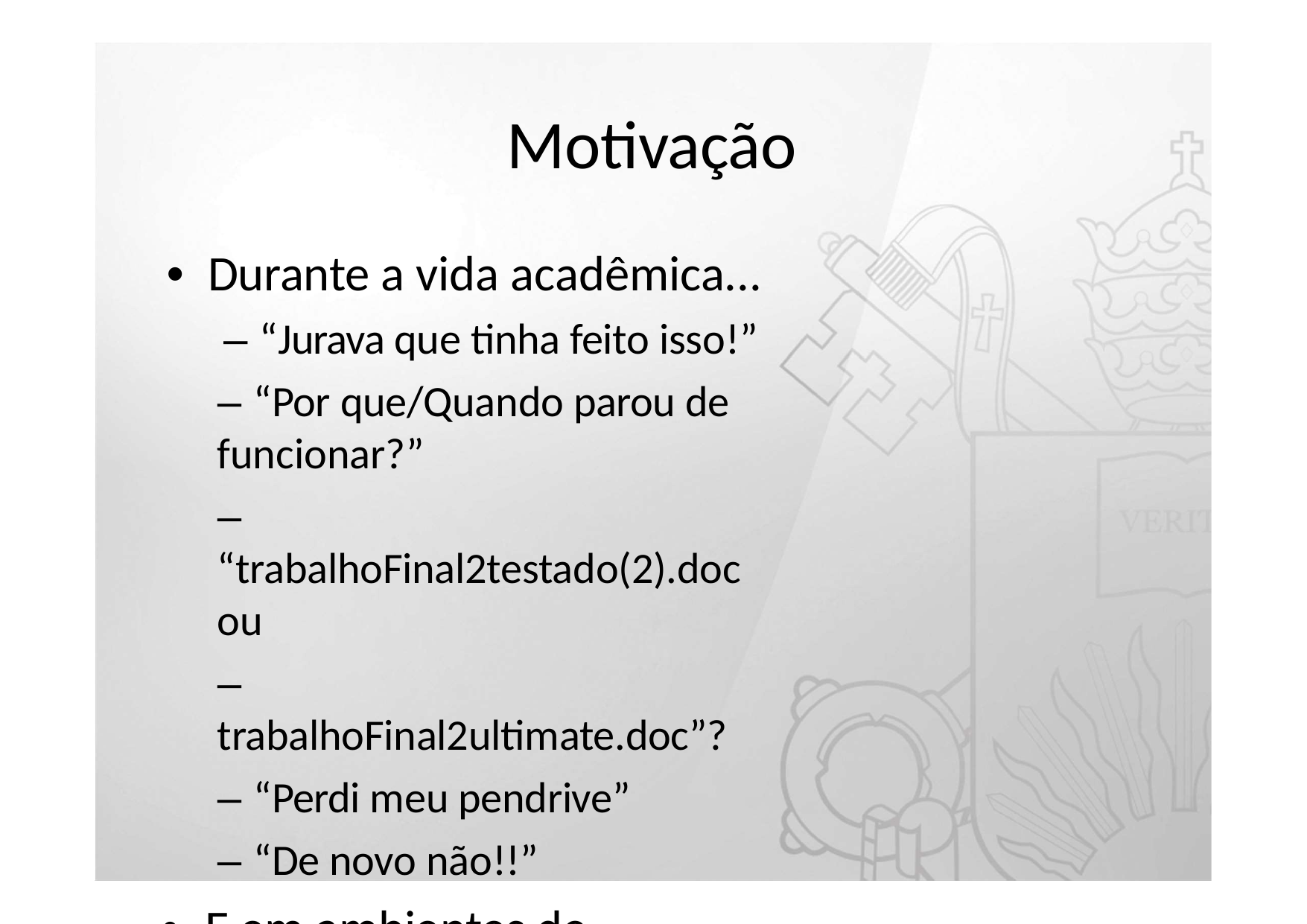

# Motivação
•	Durante a vida acadêmica...
– “Jurava que tinha feito isso!”
– “Por que/Quando parou de funcionar?”
– “trabalhoFinal2testado(2).doc ou
– trabalhoFinal2ultimate.doc”?
– “Perdi meu pendrive”
– “De novo não!!”
•	E em ambientes de desenvolvimento?